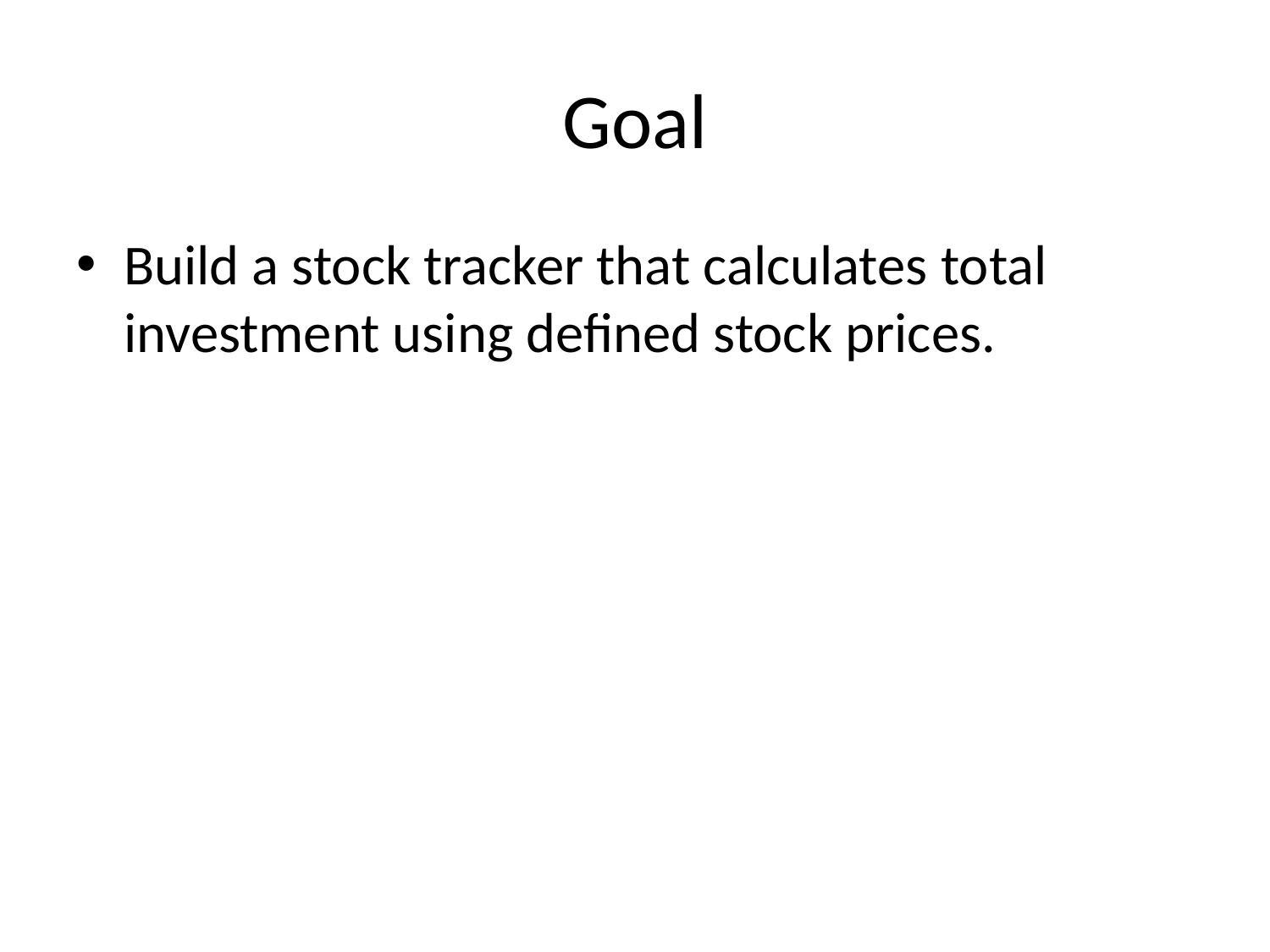

# Goal
Build a stock tracker that calculates total investment using defined stock prices.